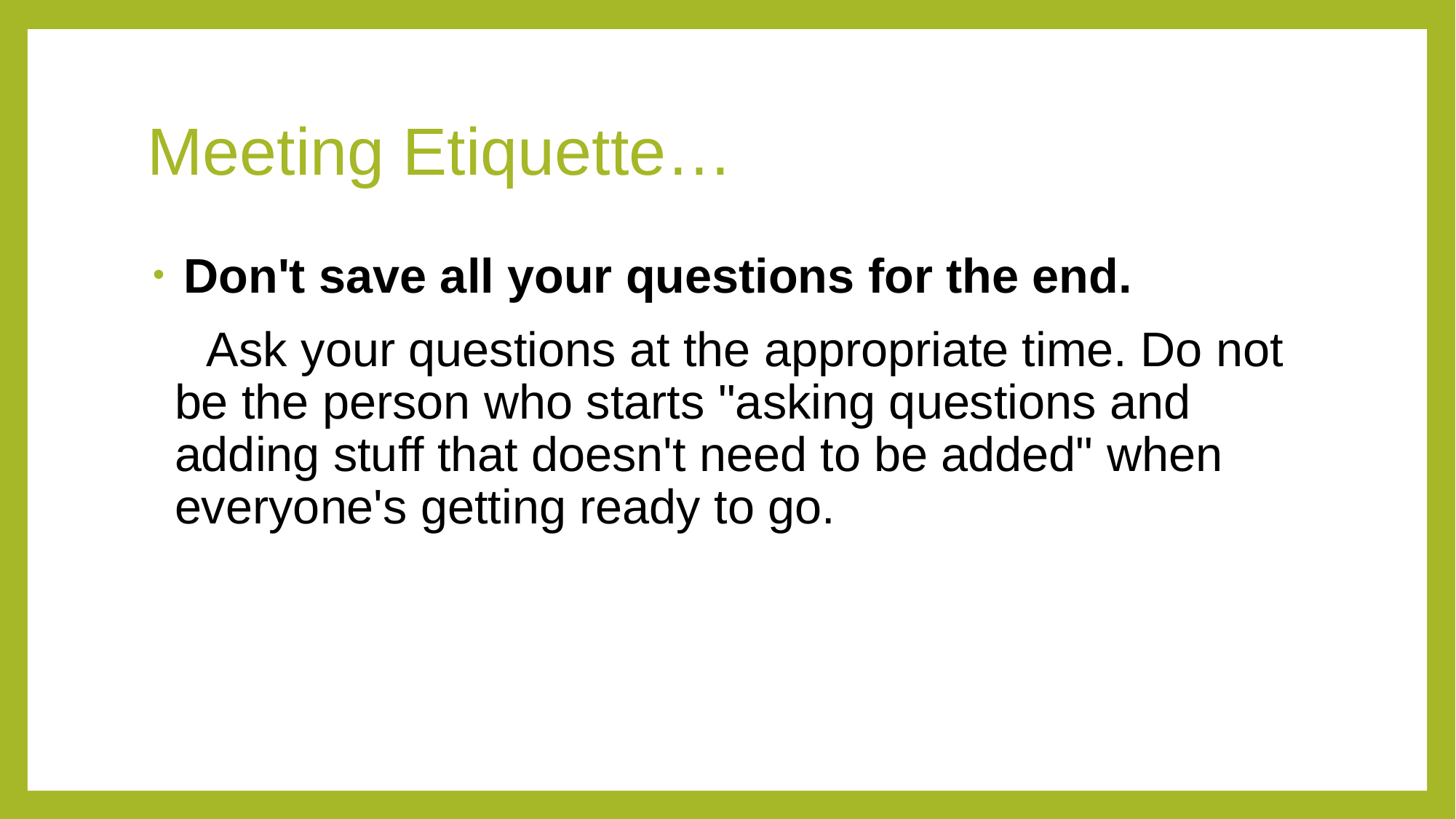

# Meeting Etiquette…
 Don't save all your questions for the end.
    Ask your questions at the appropriate time. Do not be the person who starts "asking questions and adding stuff that doesn't need to be added" when everyone's getting ready to go.